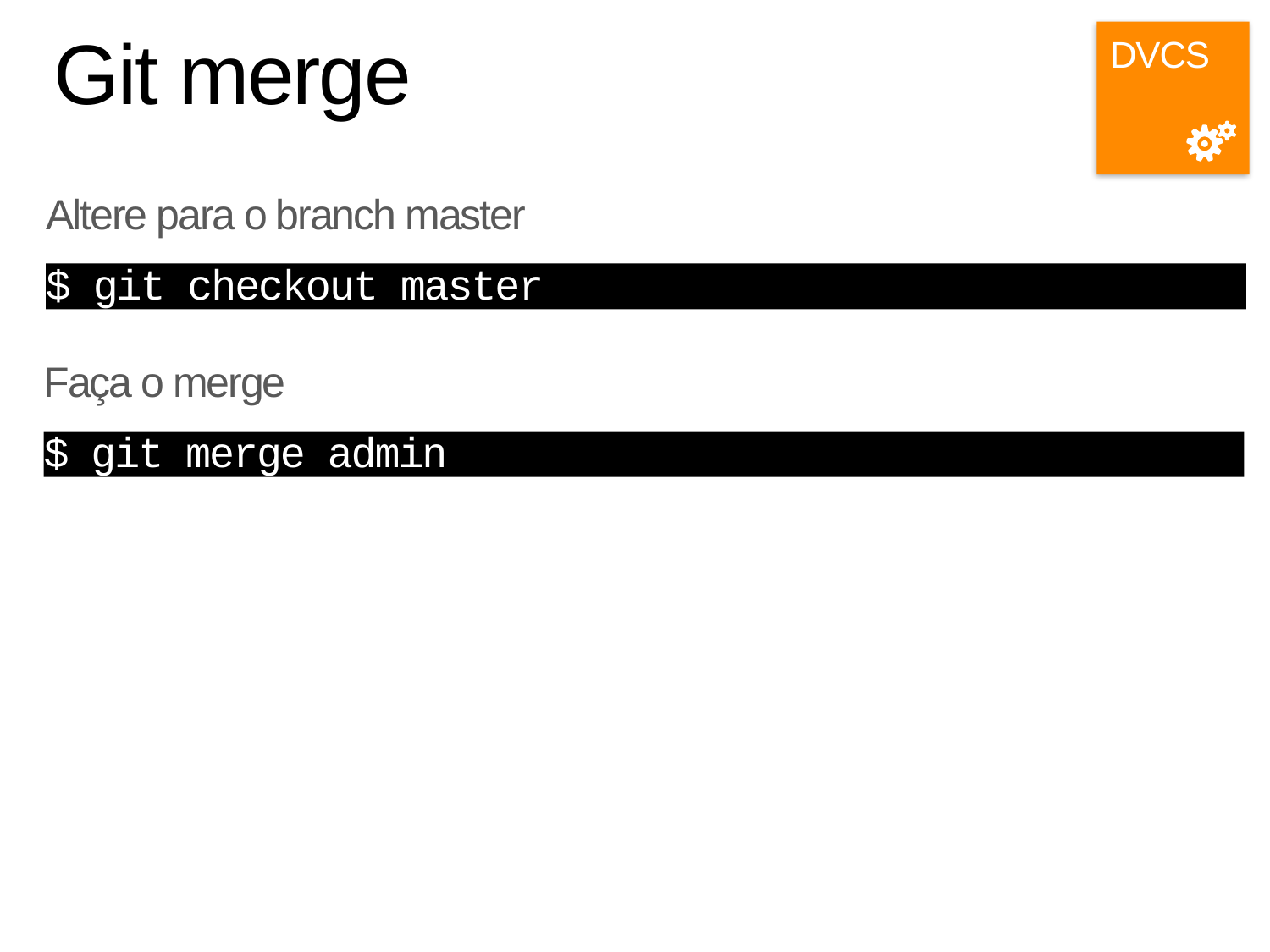

DVCS

# Git merge
Altere para o branch master
$ git checkout master
Faça o merge
$ git merge admin